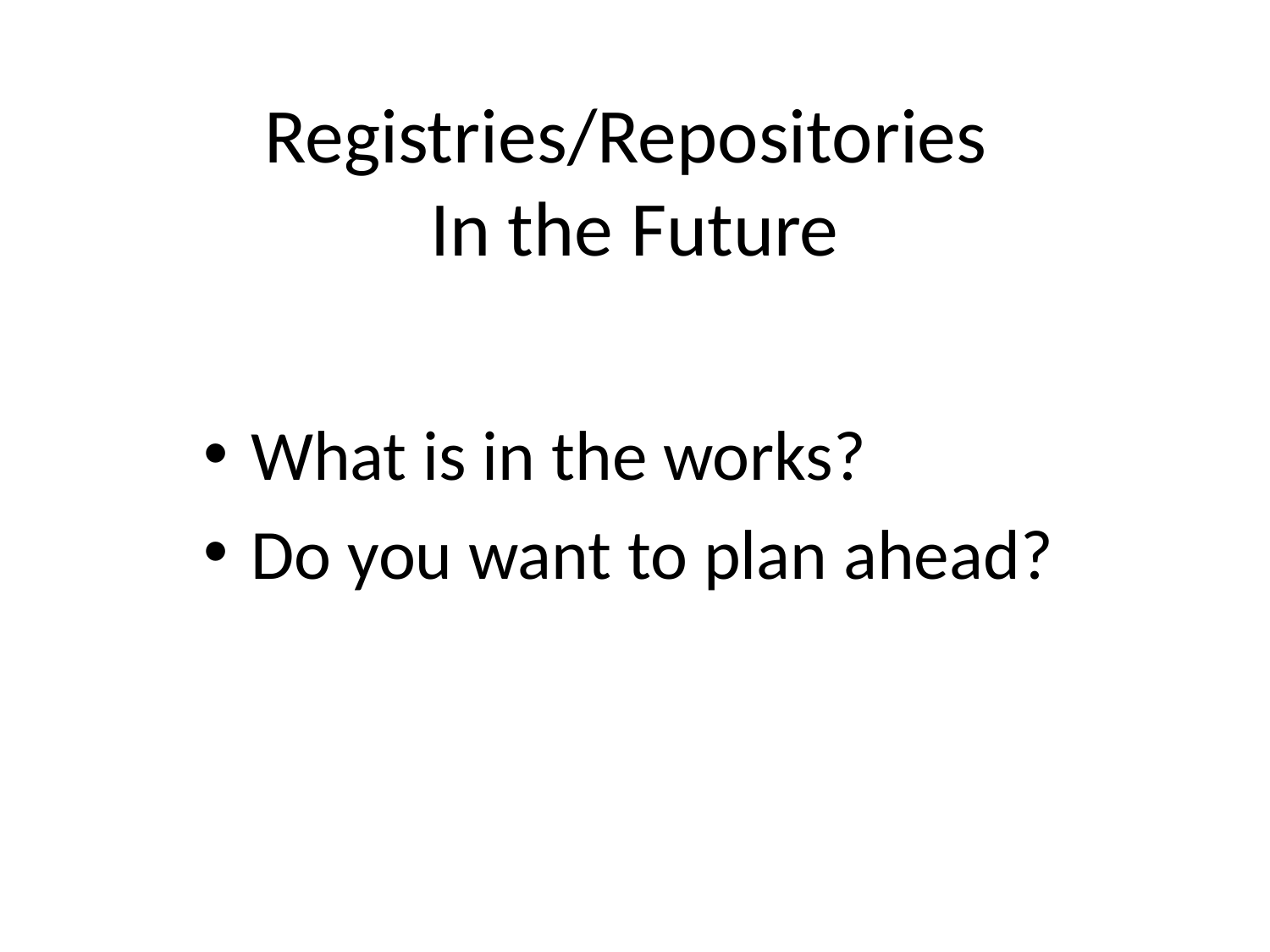

# Registries/Repositories In the Future
What is in the works?
Do you want to plan ahead?